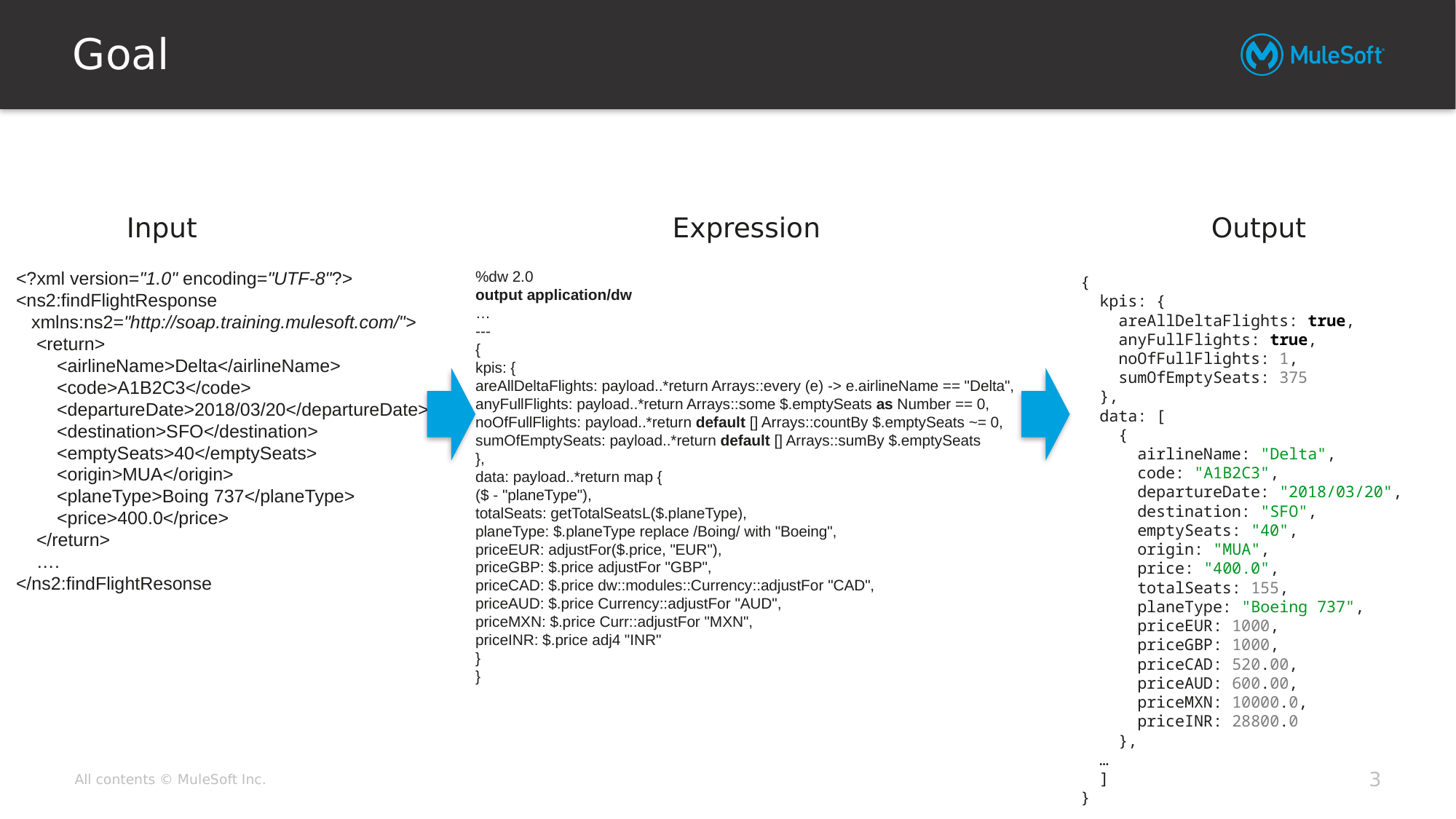

# Goal
Input
Expression
Output
<?xml version="1.0" encoding="UTF-8"?>
<ns2:findFlightResponse
   xmlns:ns2="http://soap.training.mulesoft.com/">
    <return>
        <airlineName>Delta</airlineName>
        <code>A1B2C3</code>
        <departureDate>2018/03/20</departureDate>
        <destination>SFO</destination>
        <emptySeats>40</emptySeats>
        <origin>MUA</origin>
        <planeType>Boing 737</planeType>
        <price>400.0</price>
    </return>
    ….
</ns2:findFlightResonse
%dw 2.0
output application/dw
…
---
{
kpis: {
areAllDeltaFlights: payload..*return Arrays::every (e) -> e.airlineName == "Delta",
anyFullFlights: payload..*return Arrays::some $.emptySeats as Number == 0,
noOfFullFlights: payload..*return default [] Arrays::countBy $.emptySeats ~= 0,
sumOfEmptySeats: payload..*return default [] Arrays::sumBy $.emptySeats
},
data: payload..*return map {
($ - "planeType"),
totalSeats: getTotalSeatsL($.planeType),
planeType: $.planeType replace /Boing/ with "Boeing",
priceEUR: adjustFor($.price, "EUR"),
priceGBP: $.price adjustFor "GBP",
priceCAD: $.price dw::modules::Currency::adjustFor "CAD",
priceAUD: $.price Currency::adjustFor "AUD",
priceMXN: $.price Curr::adjustFor "MXN",
priceINR: $.price adj4 "INR"
}
}
{
  kpis: {
    areAllDeltaFlights: true,
    anyFullFlights: true,
    noOfFullFlights: 1,
    sumOfEmptySeats: 375
  },
  data: [
    {
      airlineName: "Delta",
      code: "A1B2C3",
      departureDate: "2018/03/20",
      destination: "SFO",
      emptySeats: "40",
      origin: "MUA",
      price: "400.0",
      totalSeats: 155,
      planeType: "Boeing 737",
      priceEUR: 1000,
      priceGBP: 1000,
      priceCAD: 520.00,
      priceAUD: 600.00,
      priceMXN: 10000.0,
      priceINR: 28800.0
    },
  …
  ]
}

3